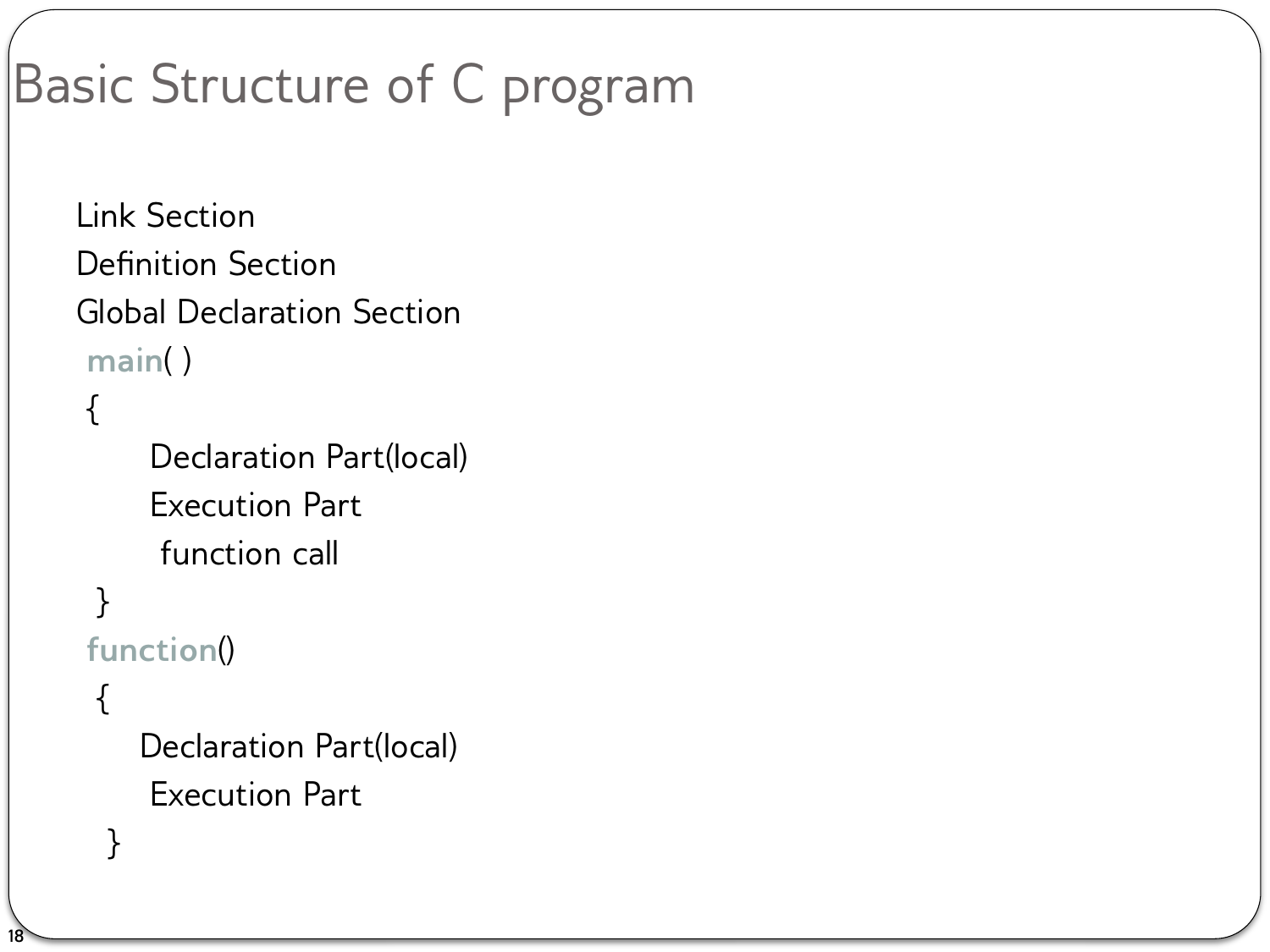

# Basic Structure of C program
Link Section
Definition Section
Global Declaration Section
 main( )
 {
       Declaration Part(local)
       Execution Part
        function call
  }
 function()
  {
      Declaration Part(local)
       Execution Part
   }